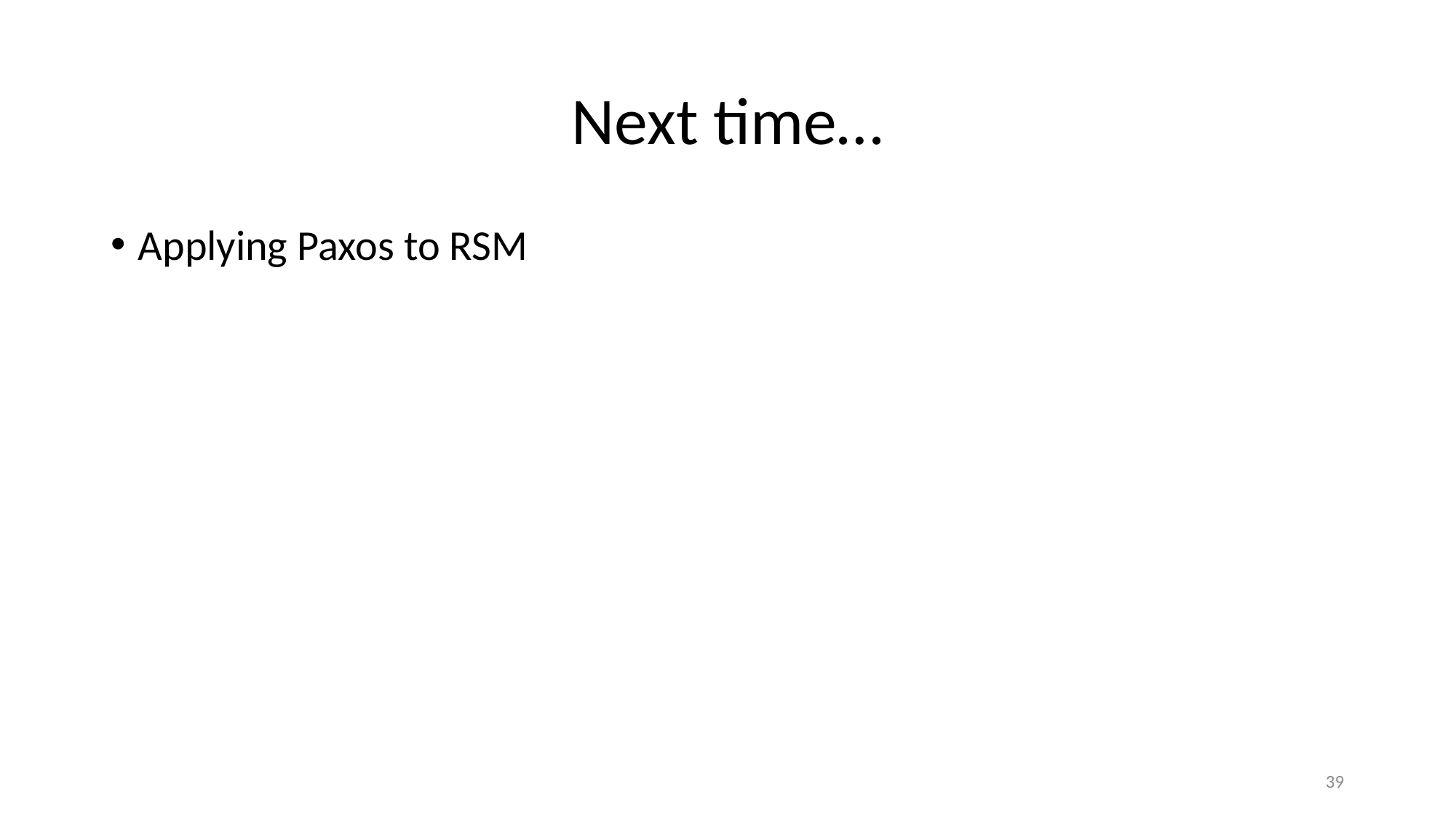

# Next time…
Applying Paxos to RSM
39